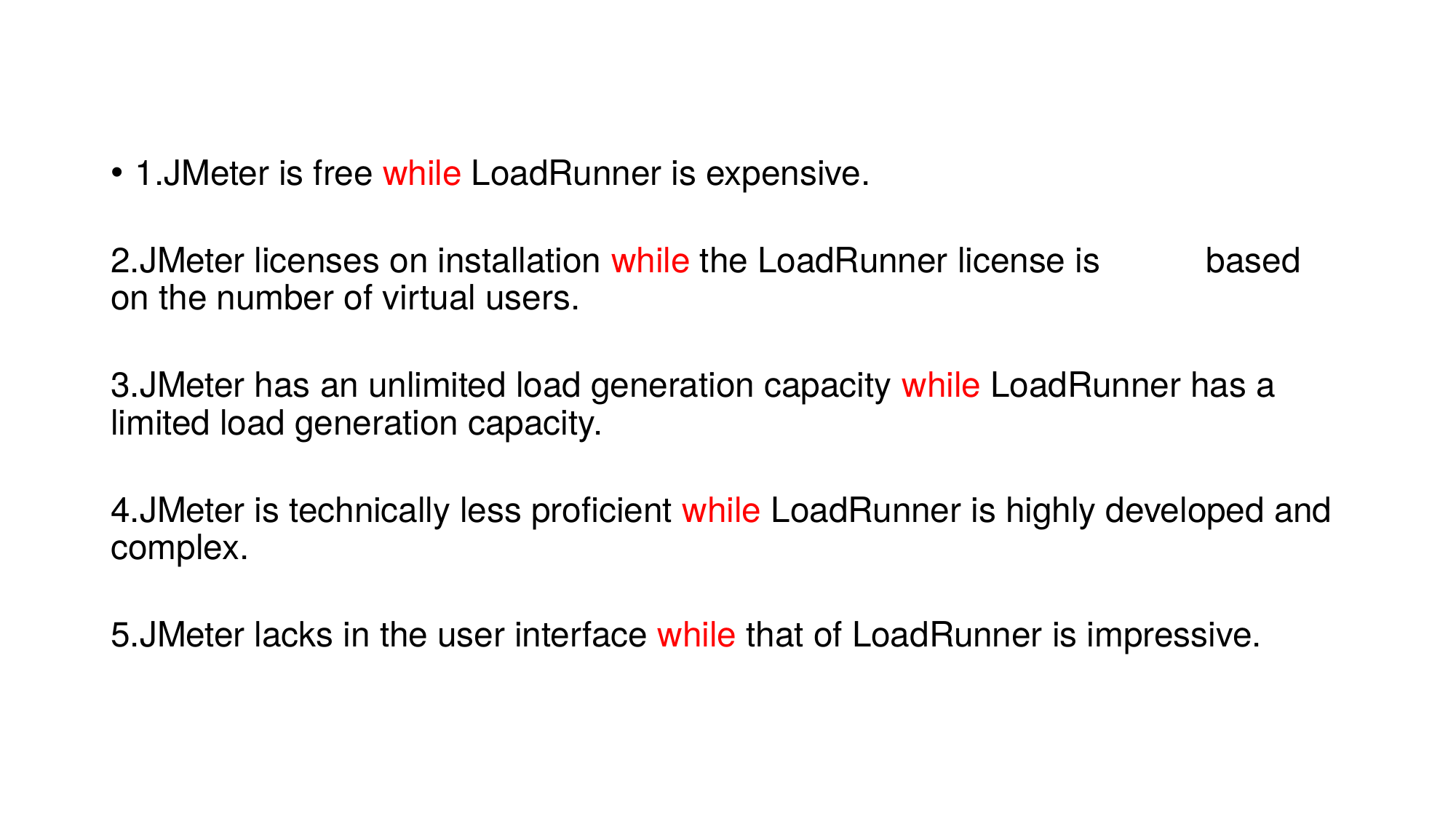

1.JMeter is free while LoadRunner is expensive.
2.JMeter licenses on installation while the LoadRunner license is           based on the number of virtual users.
3.JMeter has an unlimited load generation capacity while LoadRunner has a limited load generation capacity.
4.JMeter is technically less proficient while LoadRunner is highly developed and complex.
5.JMeter lacks in the user interface while that of LoadRunner is impressive.